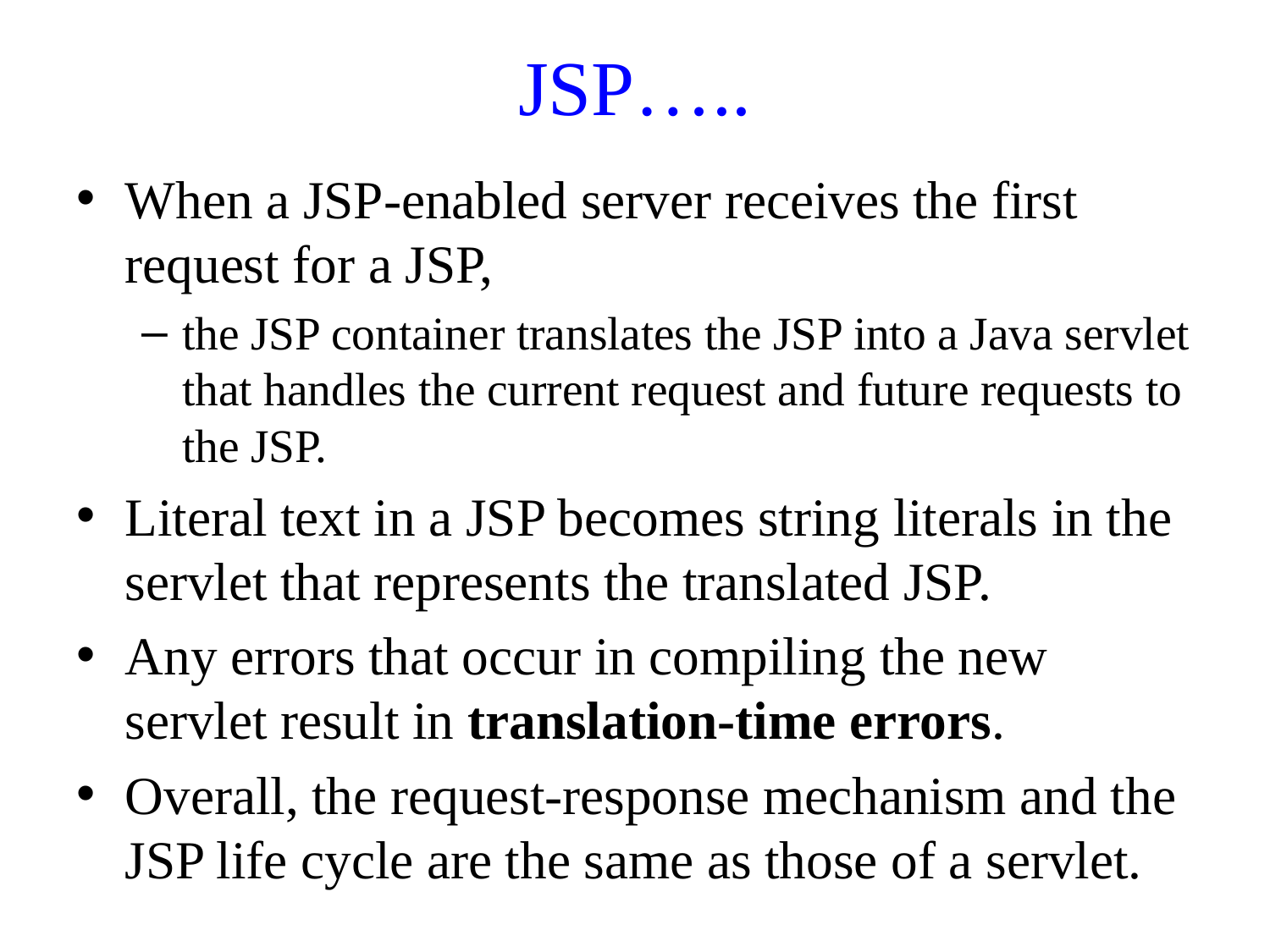

# JSP…..
When a JSP-enabled server receives the first request for a JSP,
the JSP container translates the JSP into a Java servlet that handles the current request and future requests to the JSP.
Literal text in a JSP becomes string literals in the servlet that represents the translated JSP.
Any errors that occur in compiling the new servlet result in translation-time errors.
Overall, the request-response mechanism and the JSP life cycle are the same as those of a servlet.